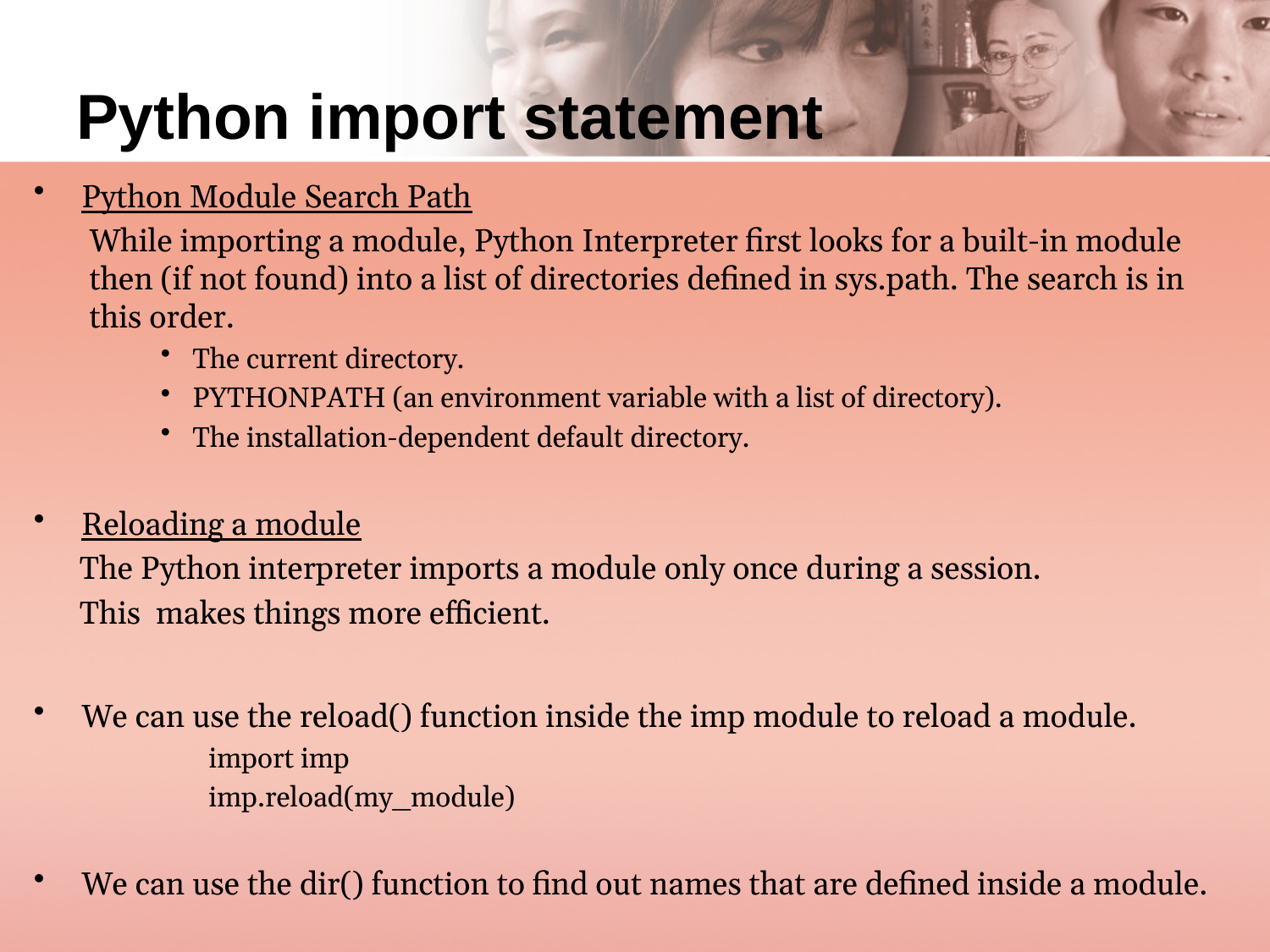

# Python import statement
Python Module Search Path
While importing a module, Python Interpreter first looks for a built-in module then (if not found) into a list of directories defined in sys.path. The search is in this order.
The current directory.
PYTHONPATH (an environment variable with a list of directory).
The installation-dependent default directory.

Reloading a module
      The Python interpreter imports a module only once during a session.
      This  makes things more efficient.

We can use the reload() function inside the imp module to reload a module.
import imp
imp.reload(my_module)

We can use the dir() function to find out names that are defined inside a module.